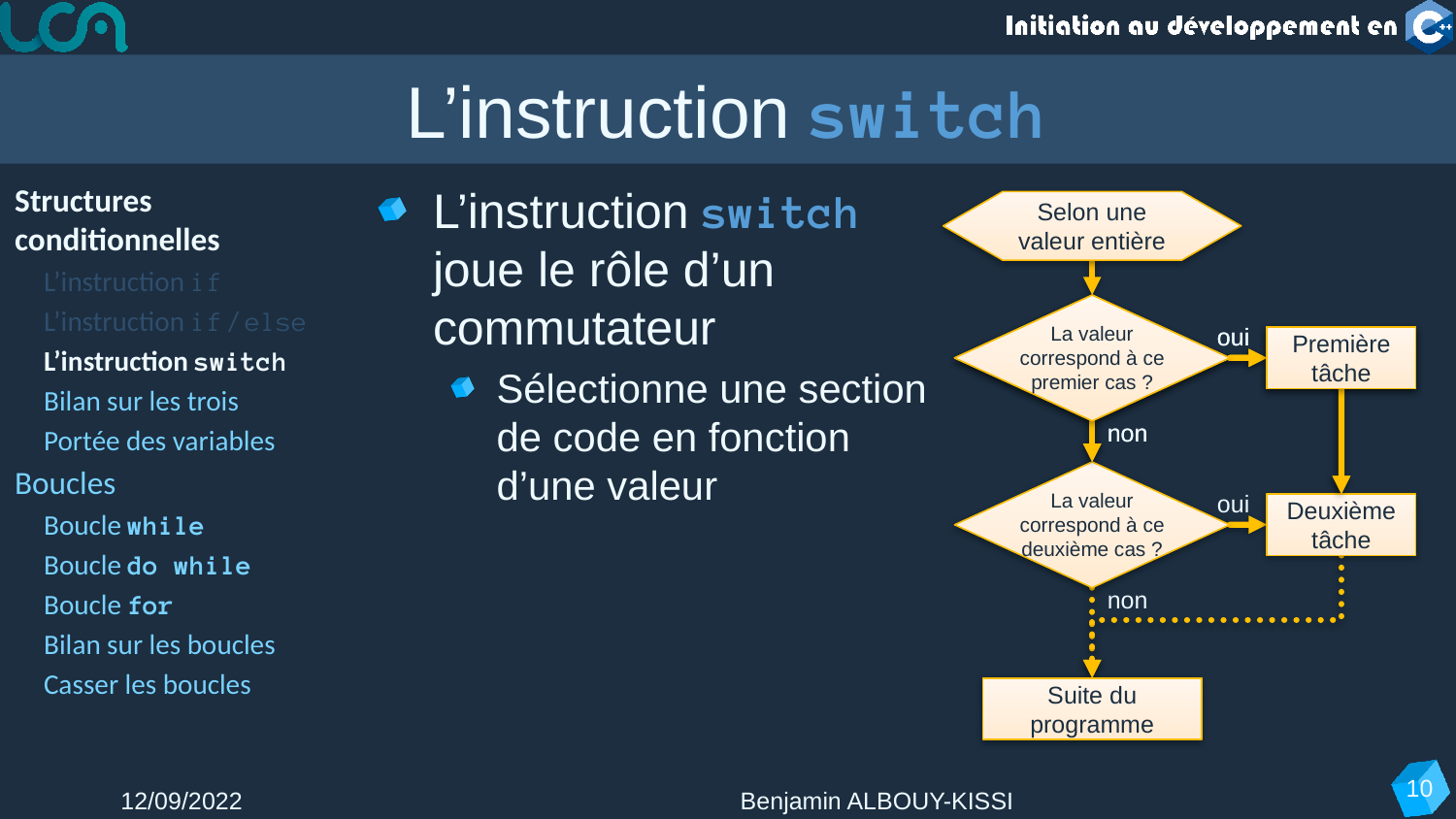

# L’instruction switch
Structures conditionnelles
L’instruction if
L’instruction if / else
L’instruction switch
Bilan sur les trois
Portée des variables
Boucles
Boucle while
Boucle do while
Boucle for
Bilan sur les boucles
Casser les boucles
L’instruction switch joue le rôle d’un commutateur
Sélectionne une section de code en fonction d’une valeur
Selon une valeur entière

La valeur correspond à ce premier cas ?
oui
Première tâche
non

La valeur correspond à ce deuxième cas ?
oui
Deuxième tâche
non
Suite du programme

La valeur correspond à ce premier cas ?
oui
Première tâche
non
10
12/09/2022
Benjamin ALBOUY-KISSI